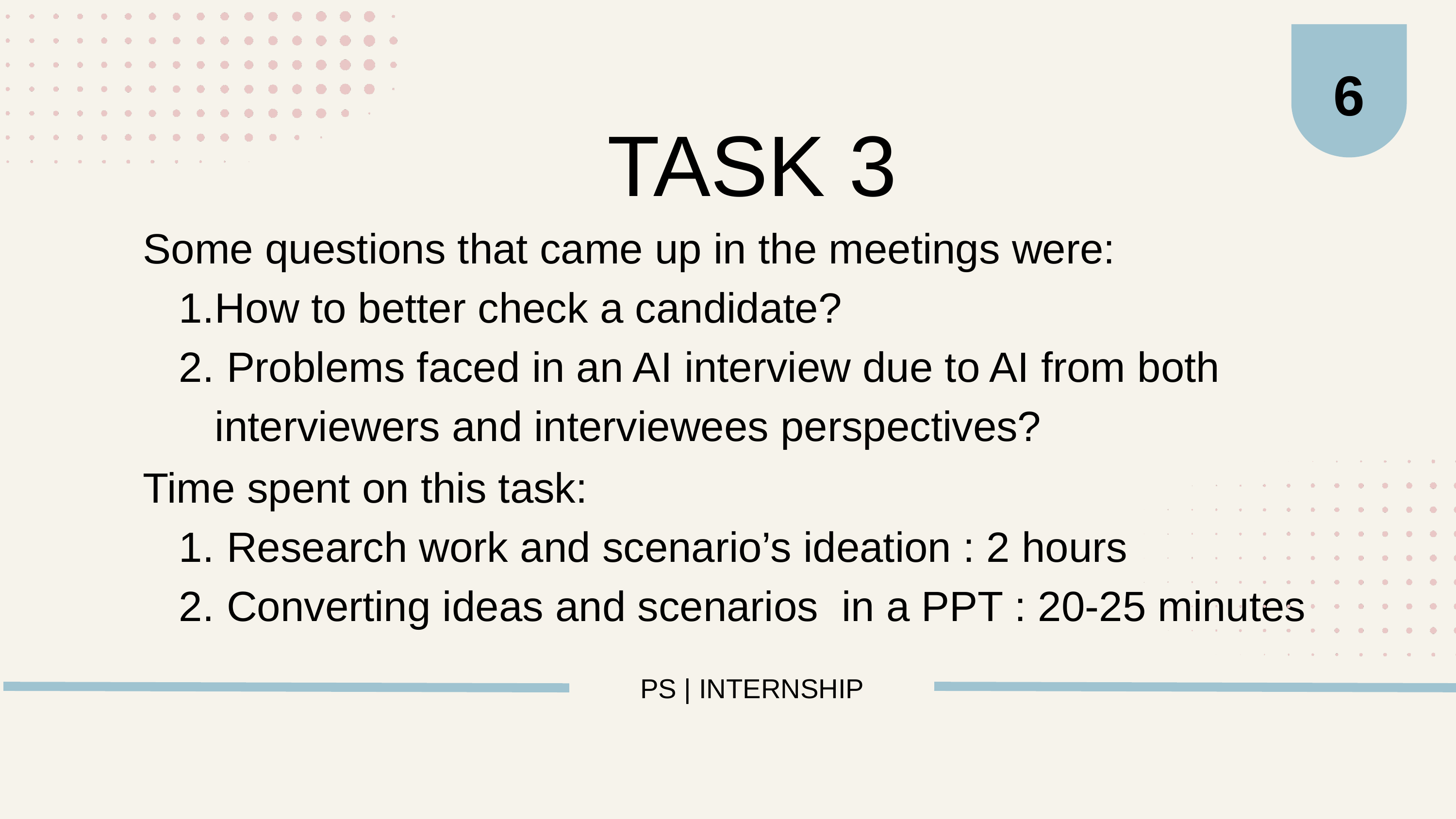

6
TASK 3
Some questions that came up in the meetings were:
How to better check a candidate?
 Problems faced in an AI interview due to AI from both interviewers and interviewees perspectives?
Time spent on this task:
 Research work and scenario’s ideation : 2 hours
 Converting ideas and scenarios  in a PPT : 20-25 minutes

PS | INTERNSHIP